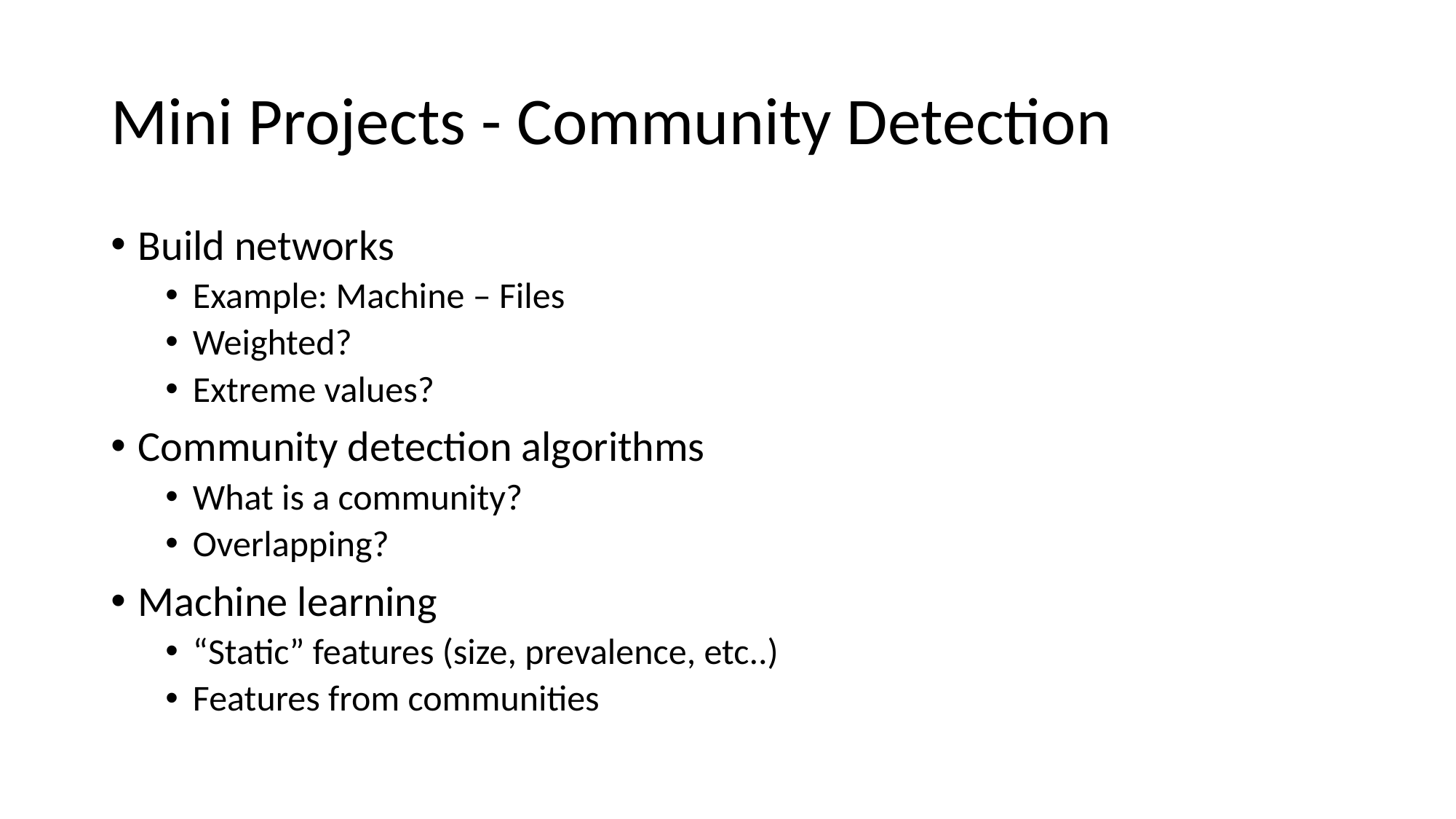

# Mini Projects - Community Detection
Build networks
Example: Machine – Files
Weighted?
Extreme values?
Community detection algorithms
What is a community?
Overlapping?
Machine learning
“Static” features (size, prevalence, etc..)
Features from communities